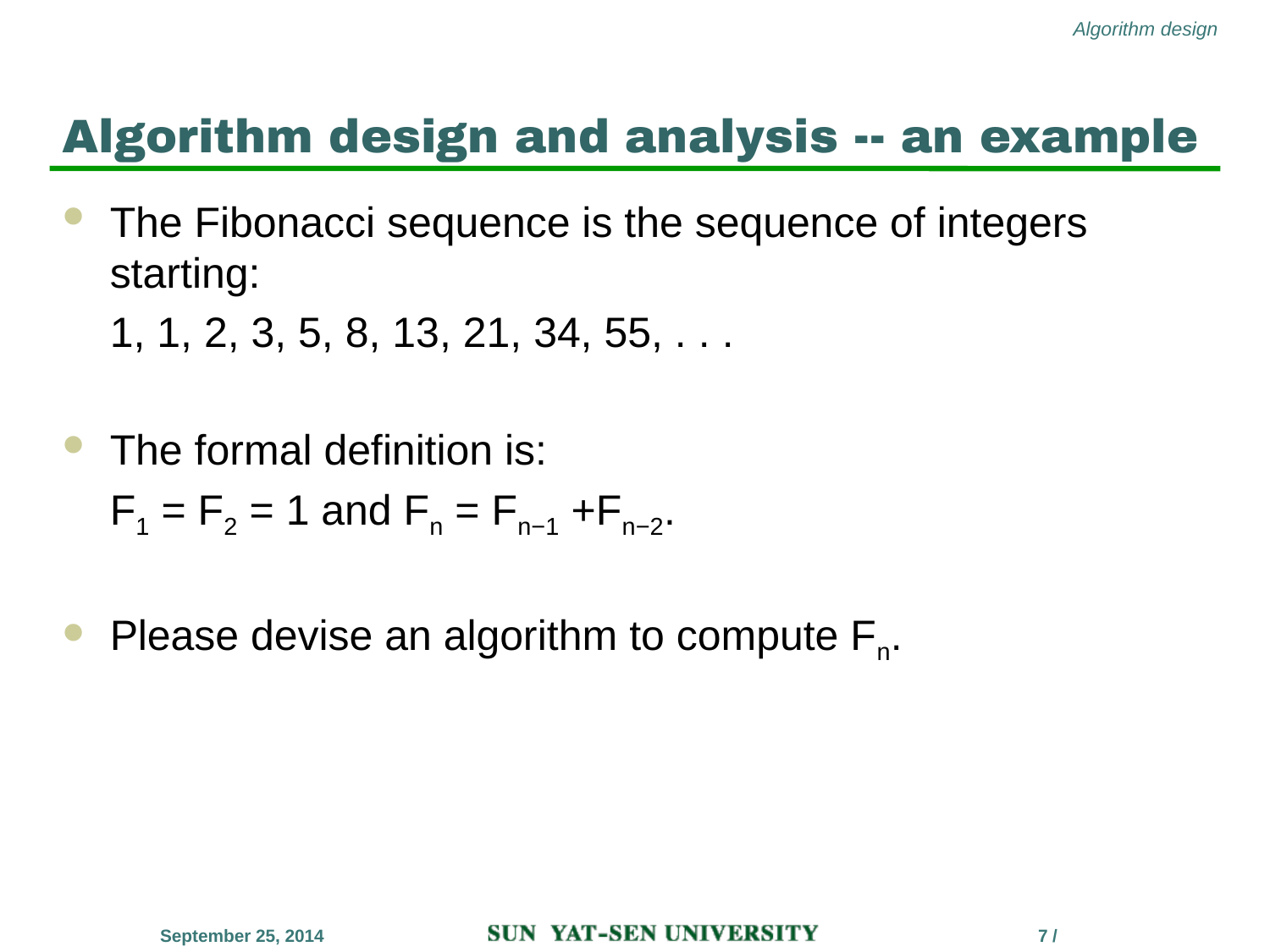

# Algorithm design and analysis -- an example
The Fibonacci sequence is the sequence of integers starting:
	1, 1, 2, 3, 5, 8, 13, 21, 34, 55, . . .

The formal definition is:
	F1 = F2 = 1 and Fn = Fn−1 +Fn−2.

Please devise an algorithm to compute Fn.